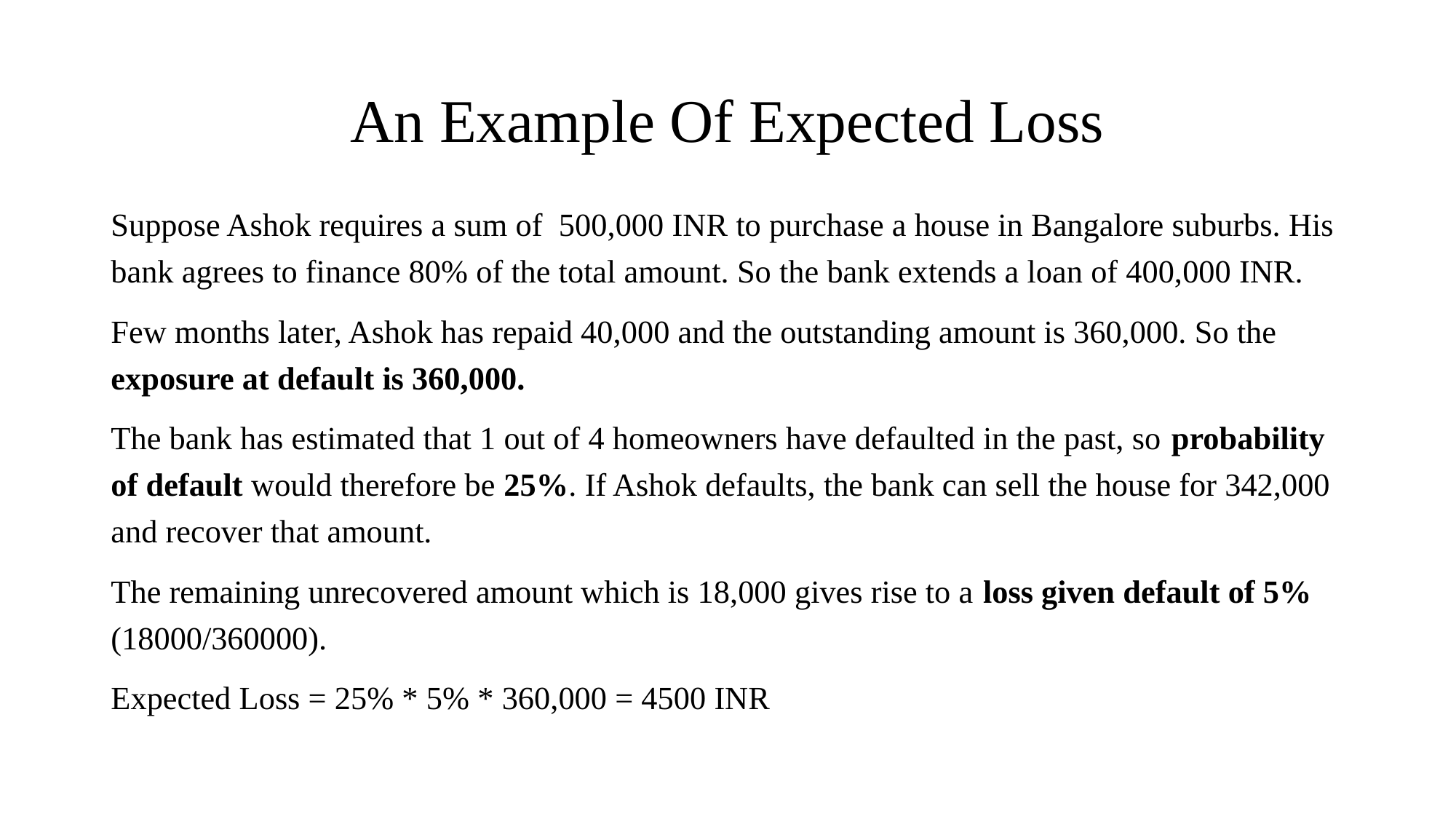

# An Example Of Expected Loss
Suppose Ashok requires a sum of  500,000 INR to purchase a house in Bangalore suburbs. His bank agrees to finance 80% of the total amount. So the bank extends a loan of 400,000 INR.
Few months later, Ashok has repaid 40,000 and the outstanding amount is 360,000. So the exposure at default is 360,000.
The bank has estimated that 1 out of 4 homeowners have defaulted in the past, so probability of default would therefore be 25%. If Ashok defaults, the bank can sell the house for 342,000 and recover that amount.
The remaining unrecovered amount which is 18,000 gives rise to a loss given default of 5% (18000/360000).
Expected Loss = 25% * 5% * 360,000 = 4500 INR